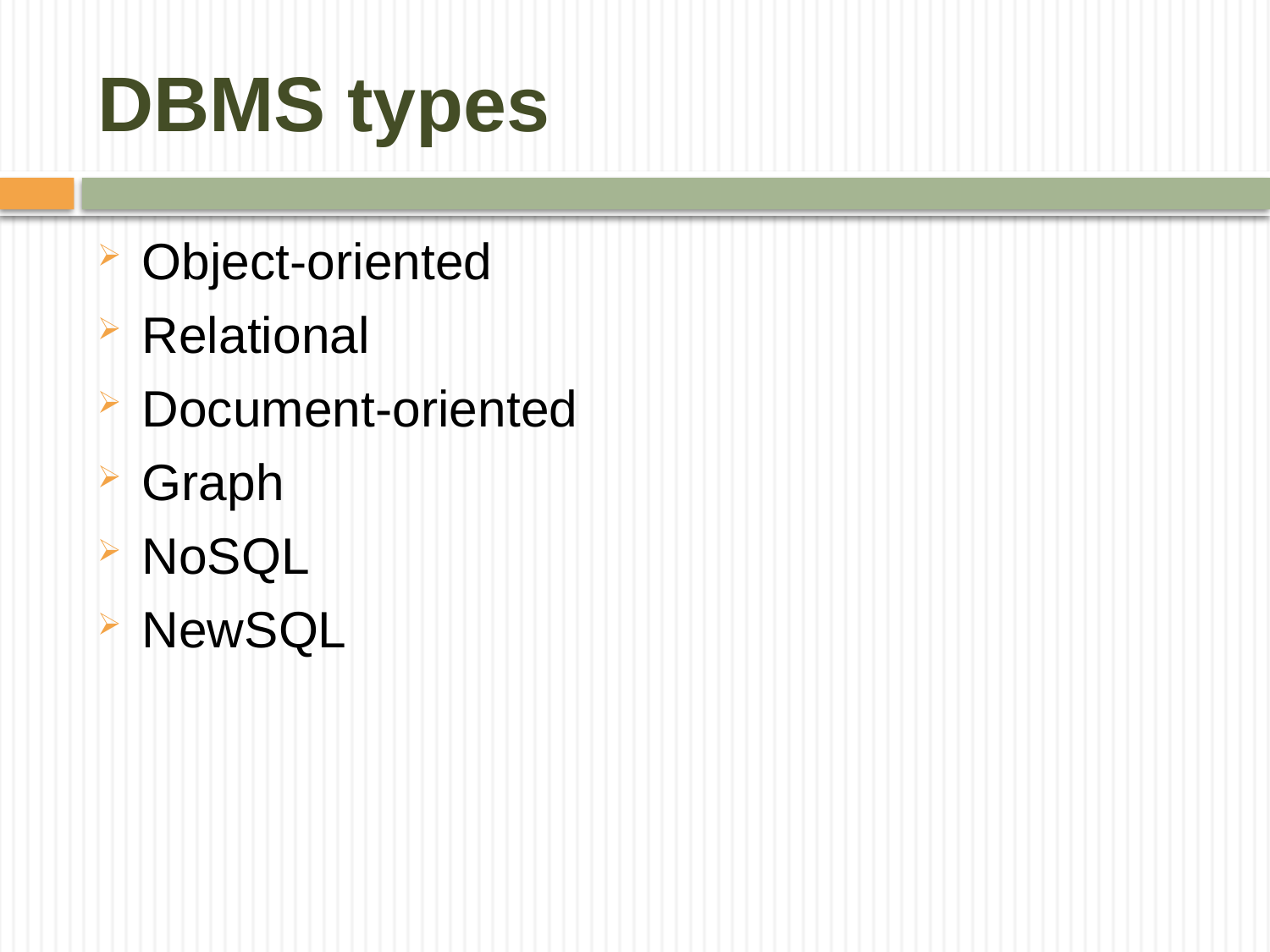

# DBMS types
Object-oriented
Relational
Document-oriented
Graph
NoSQL
NewSQL